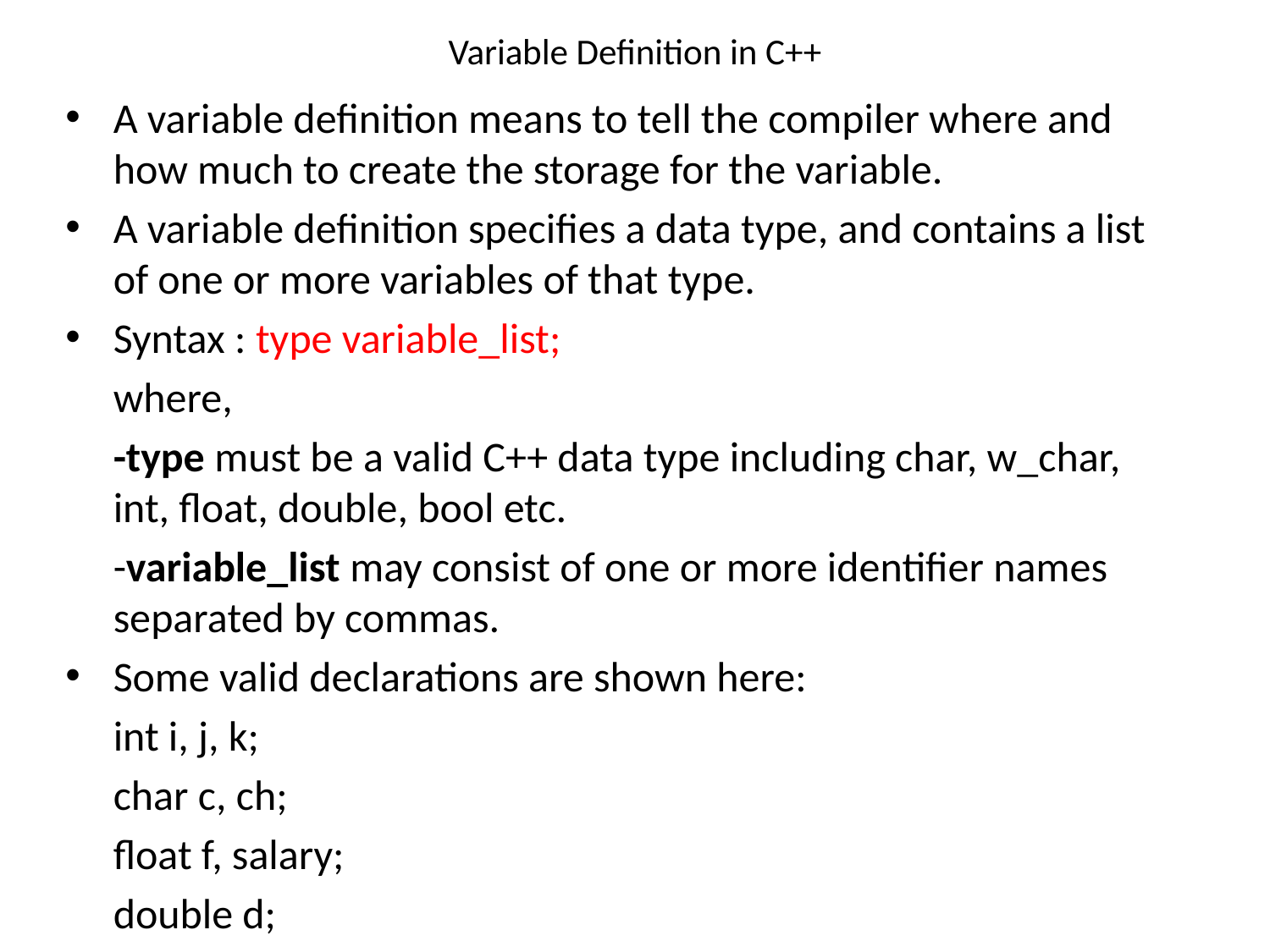

# Variable Definition in C++
A variable definition means to tell the compiler where and how much to create the storage for the variable.
A variable definition specifies a data type, and contains a list of one or more variables of that type.
Syntax : type variable_list;
	where,
	-type must be a valid C++ data type including char, w_char, int, float, double, bool etc.
	-variable_list may consist of one or more identifier names separated by commas.
Some valid declarations are shown here:
	int i, j, k;
	char c, ch;
	float f, salary;
	double d;